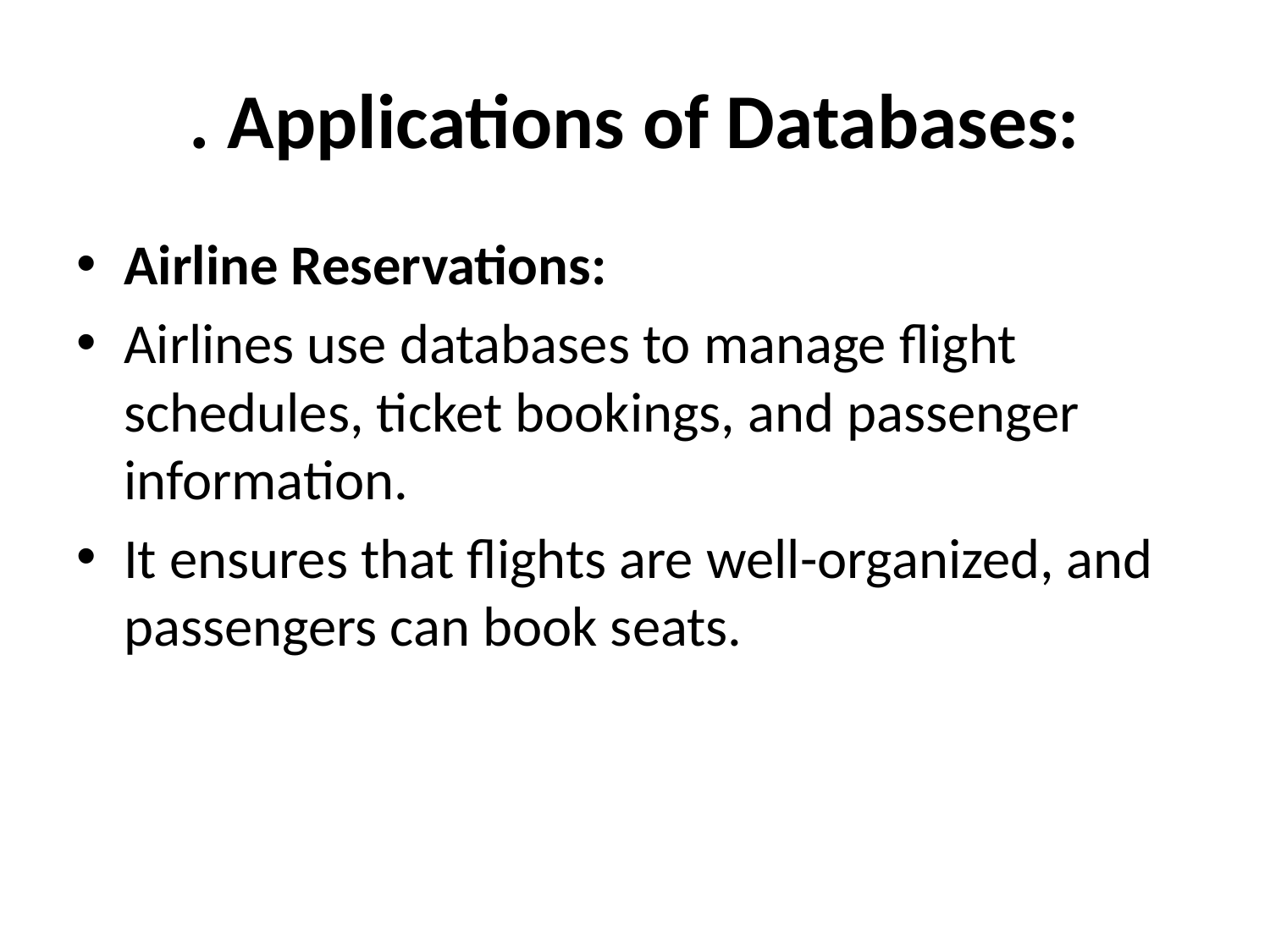

# . Applications of Databases:
Airline Reservations:
Airlines use databases to manage flight schedules, ticket bookings, and passenger information.
It ensures that flights are well-organized, and passengers can book seats.